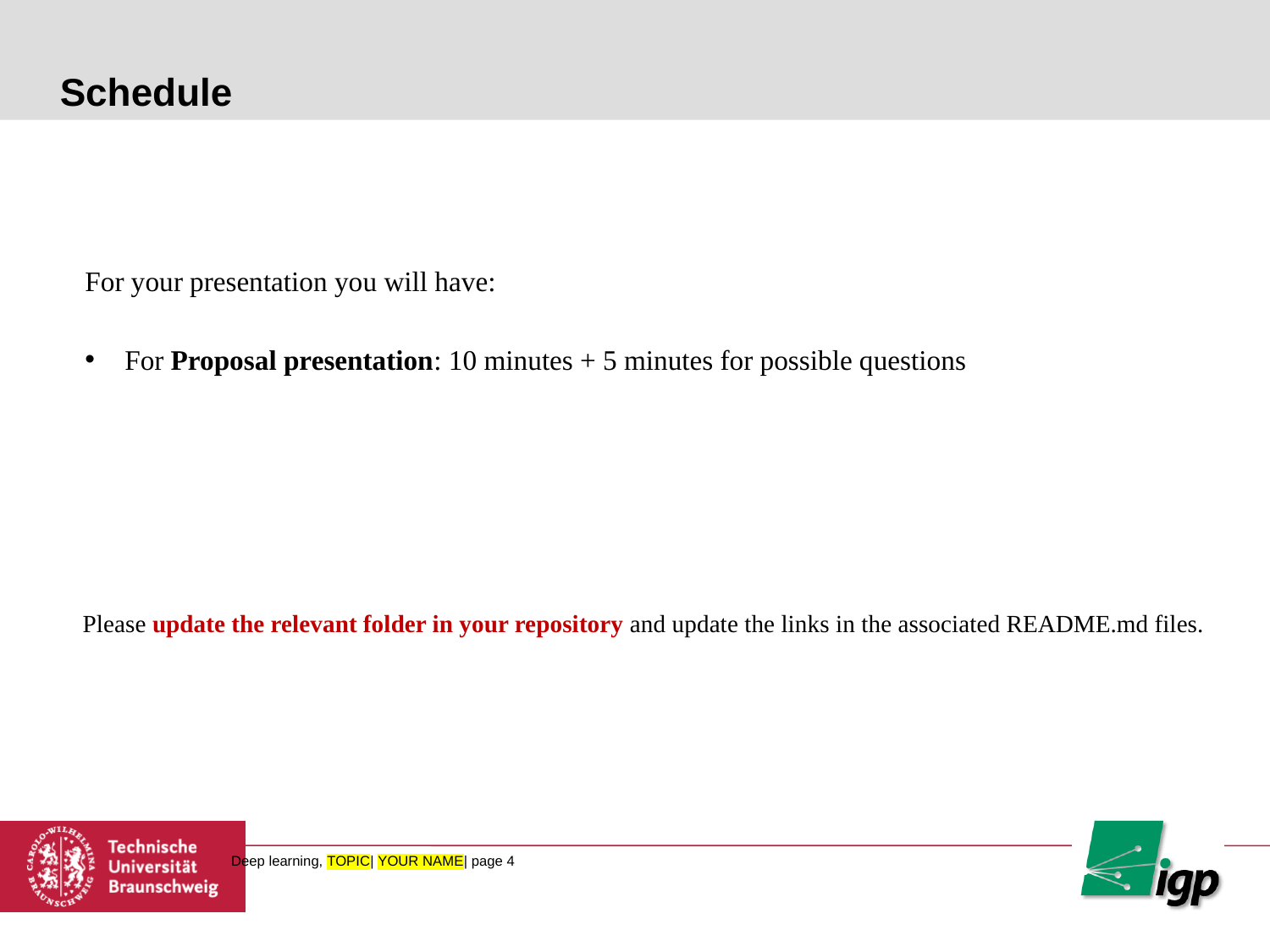

# Schedule
For your presentation you will have:

For Proposal presentation: 10 minutes + 5 minutes for possible questions
Please update the relevant folder in your repository and update the links in the associated README.md files.